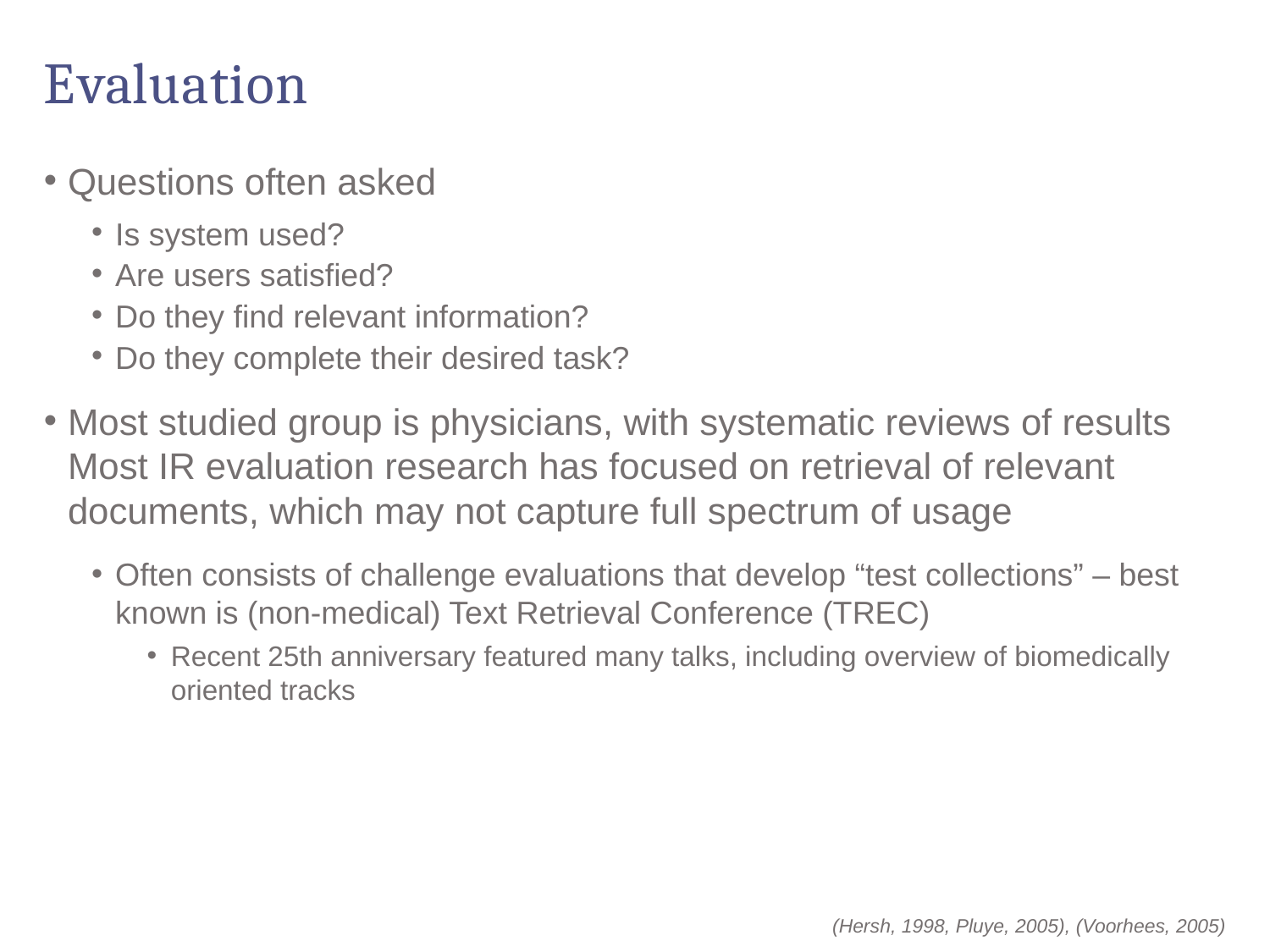

# Evaluation
Questions often asked
Is system used?
Are users satisfied?
Do they find relevant information?
Do they complete their desired task?
Most studied group is physicians, with systematic reviews of results Most IR evaluation research has focused on retrieval of relevant documents, which may not capture full spectrum of usage
Often consists of challenge evaluations that develop “test collections” – best known is (non-medical) Text Retrieval Conference (TREC)
Recent 25th anniversary featured many talks, including overview of biomedically oriented tracks

(Hersh, 1998, Pluye, 2005), (Voorhees, 2005)